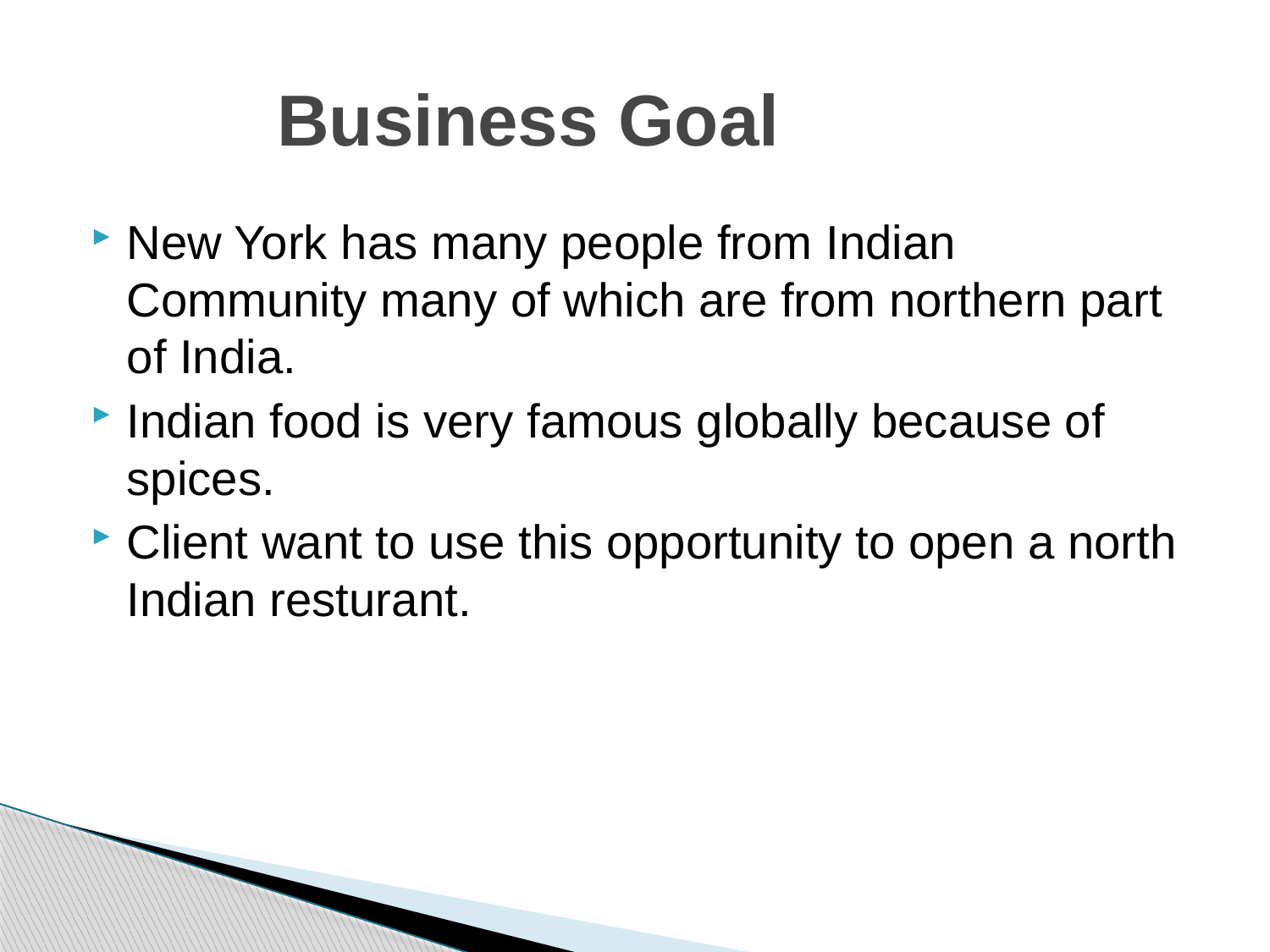

# Business Goal
New York has many people from Indian Community many of which are from northern part of India.
Indian food is very famous globally because of spices.
Client want to use this opportunity to open a north Indian resturant.